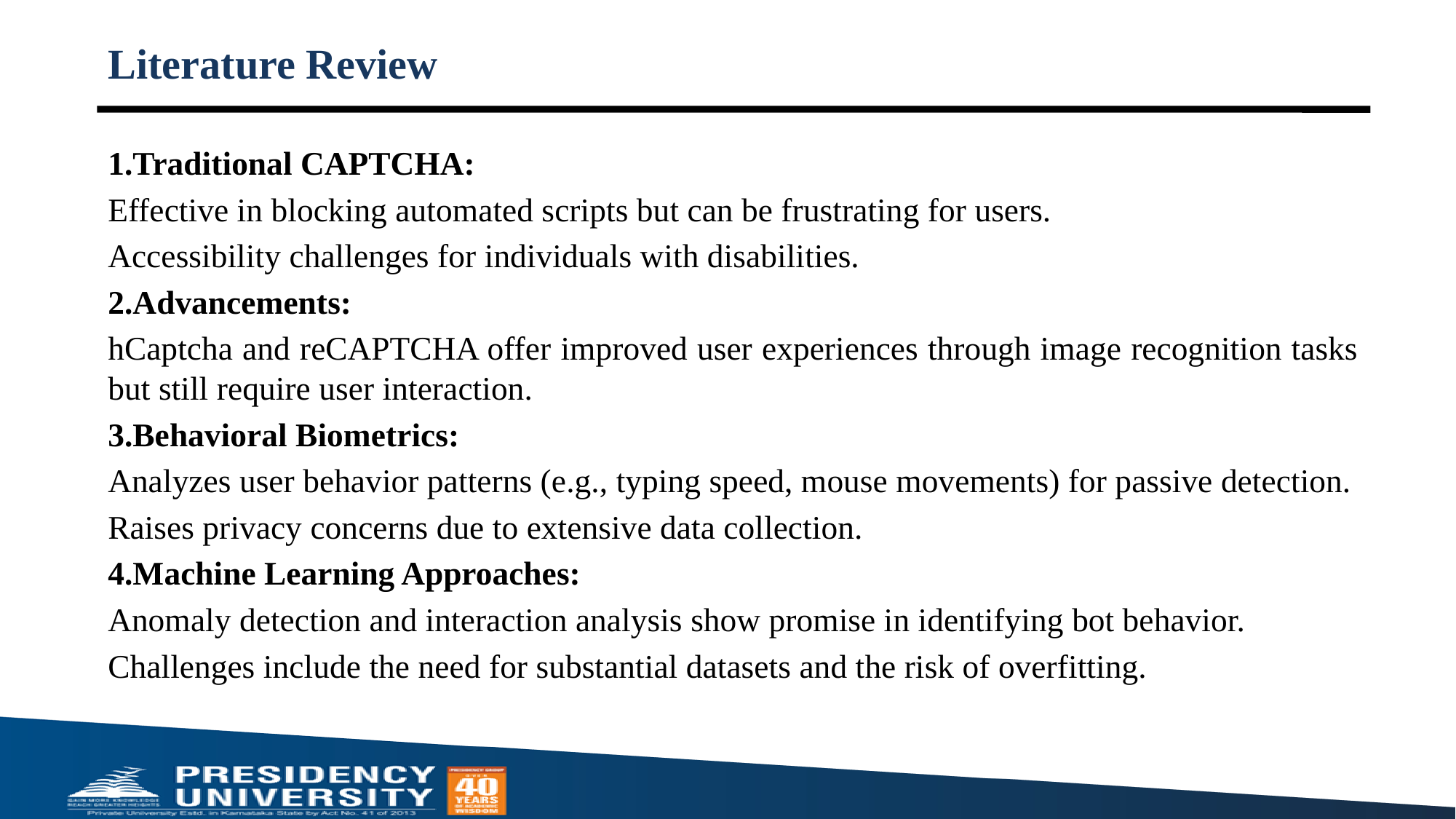

# Literature Review
1.Traditional CAPTCHA:
Effective in blocking automated scripts but can be frustrating for users.
Accessibility challenges for individuals with disabilities.
2.Advancements:
hCaptcha and reCAPTCHA offer improved user experiences through image recognition tasks but still require user interaction.
3.Behavioral Biometrics:
Analyzes user behavior patterns (e.g., typing speed, mouse movements) for passive detection.
Raises privacy concerns due to extensive data collection.
4.Machine Learning Approaches:
Anomaly detection and interaction analysis show promise in identifying bot behavior.
Challenges include the need for substantial datasets and the risk of overfitting.